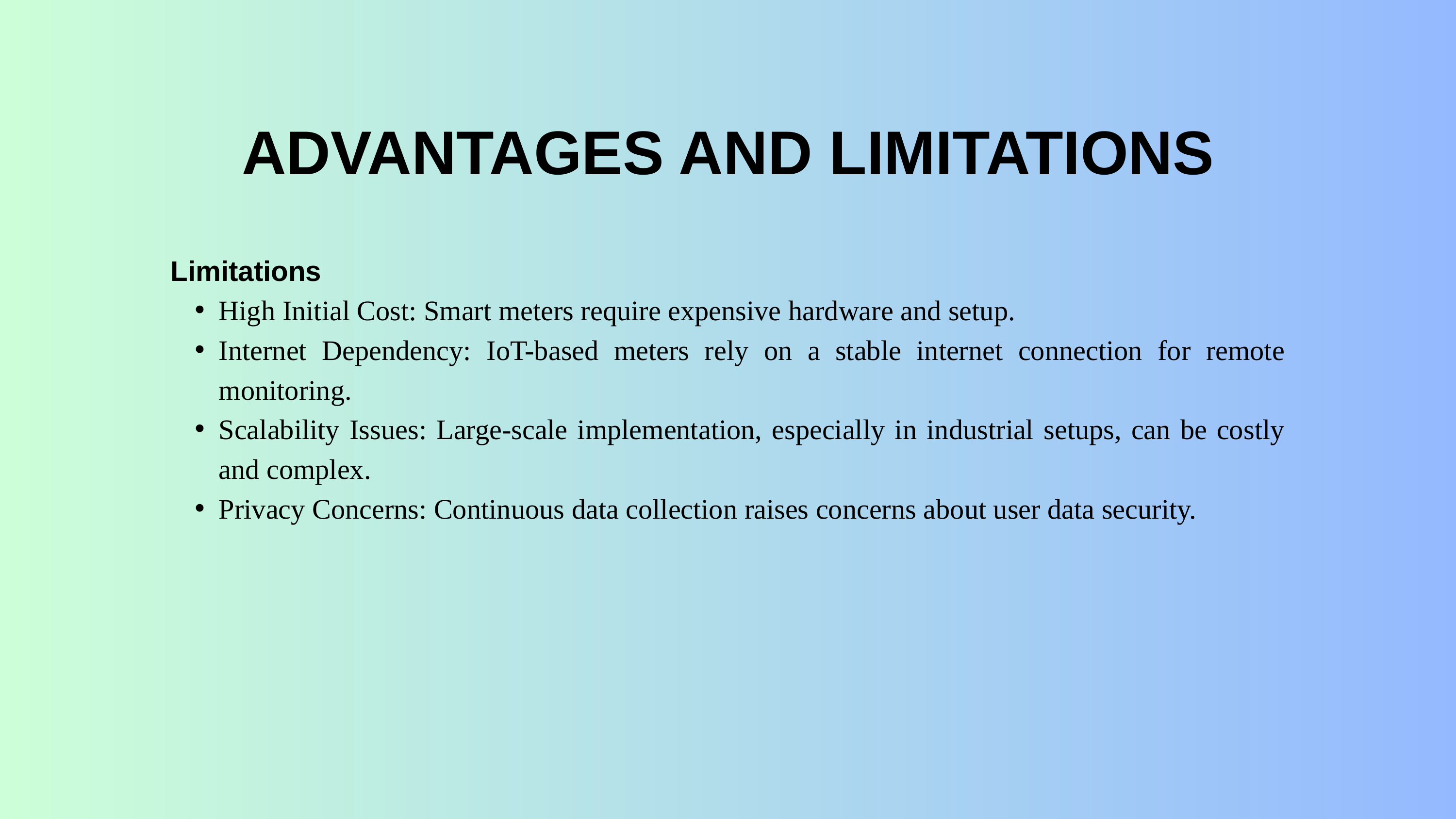

ADVANTAGES AND LIMITATIONS
Limitations
High Initial Cost: Smart meters require expensive hardware and setup.
Internet Dependency: IoT-based meters rely on a stable internet connection for remote monitoring.
Scalability Issues: Large-scale implementation, especially in industrial setups, can be costly and complex.
Privacy Concerns: Continuous data collection raises concerns about user data security.